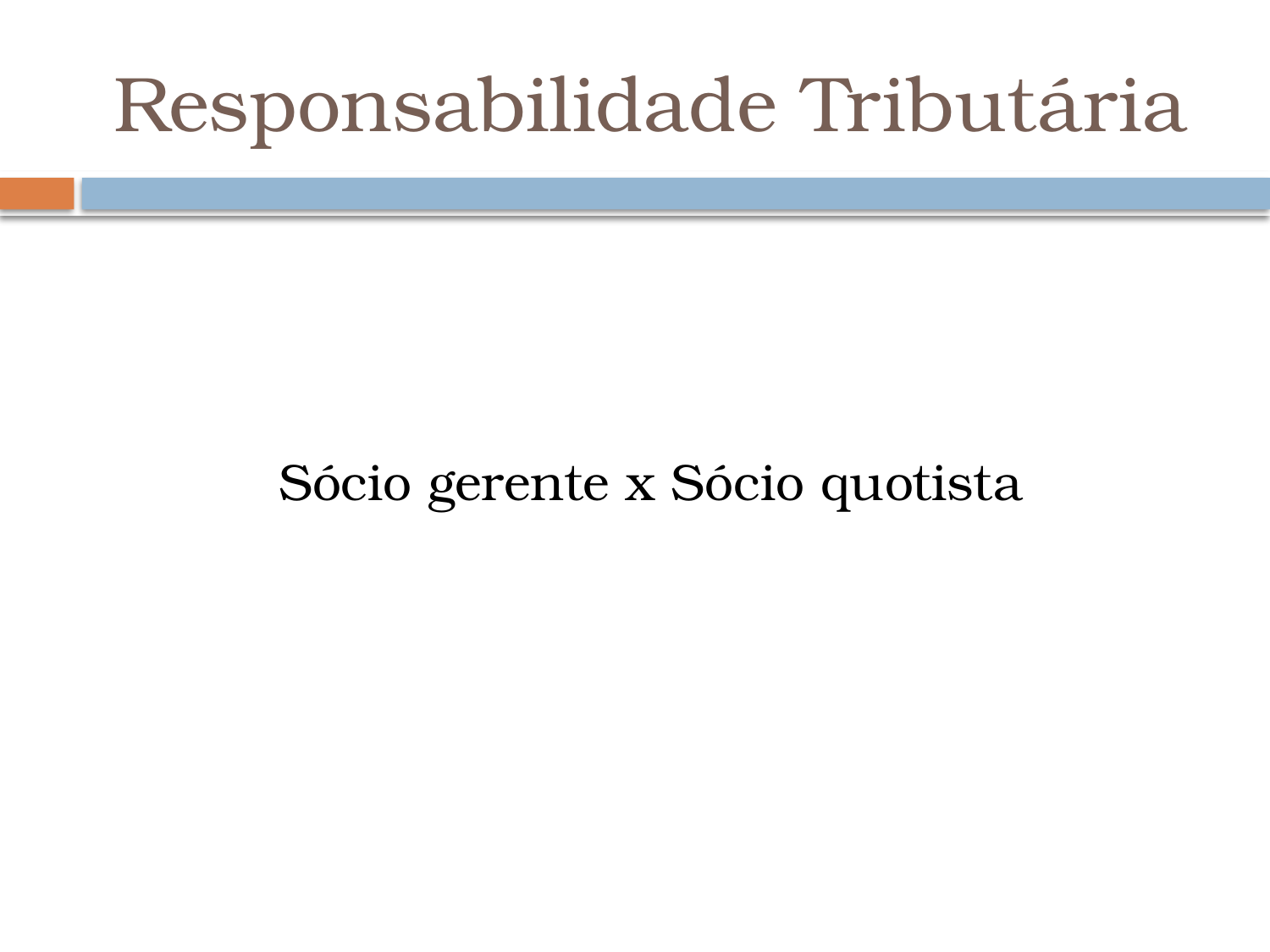

# Responsabilidade Tributária

Sócio gerente x Sócio quotista